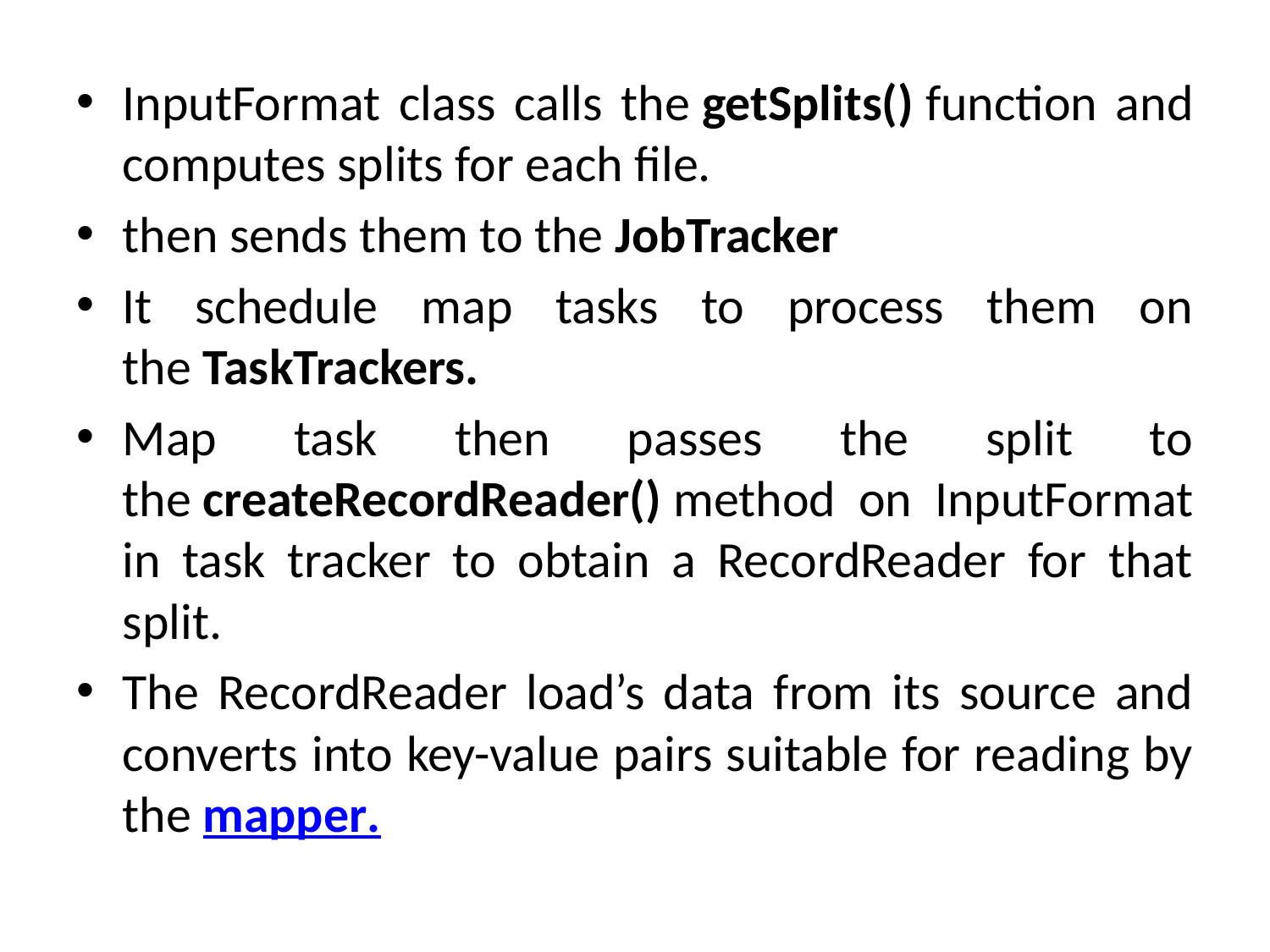

InputFormat class calls the getSplits() function and computes splits for each file.
then sends them to the JobTracker
It schedule map tasks to process them on the TaskTrackers.
Map task then passes the split to the createRecordReader() method on InputFormat in task tracker to obtain a RecordReader for that split.
The RecordReader load’s data from its source and converts into key-value pairs suitable for reading by the mapper.